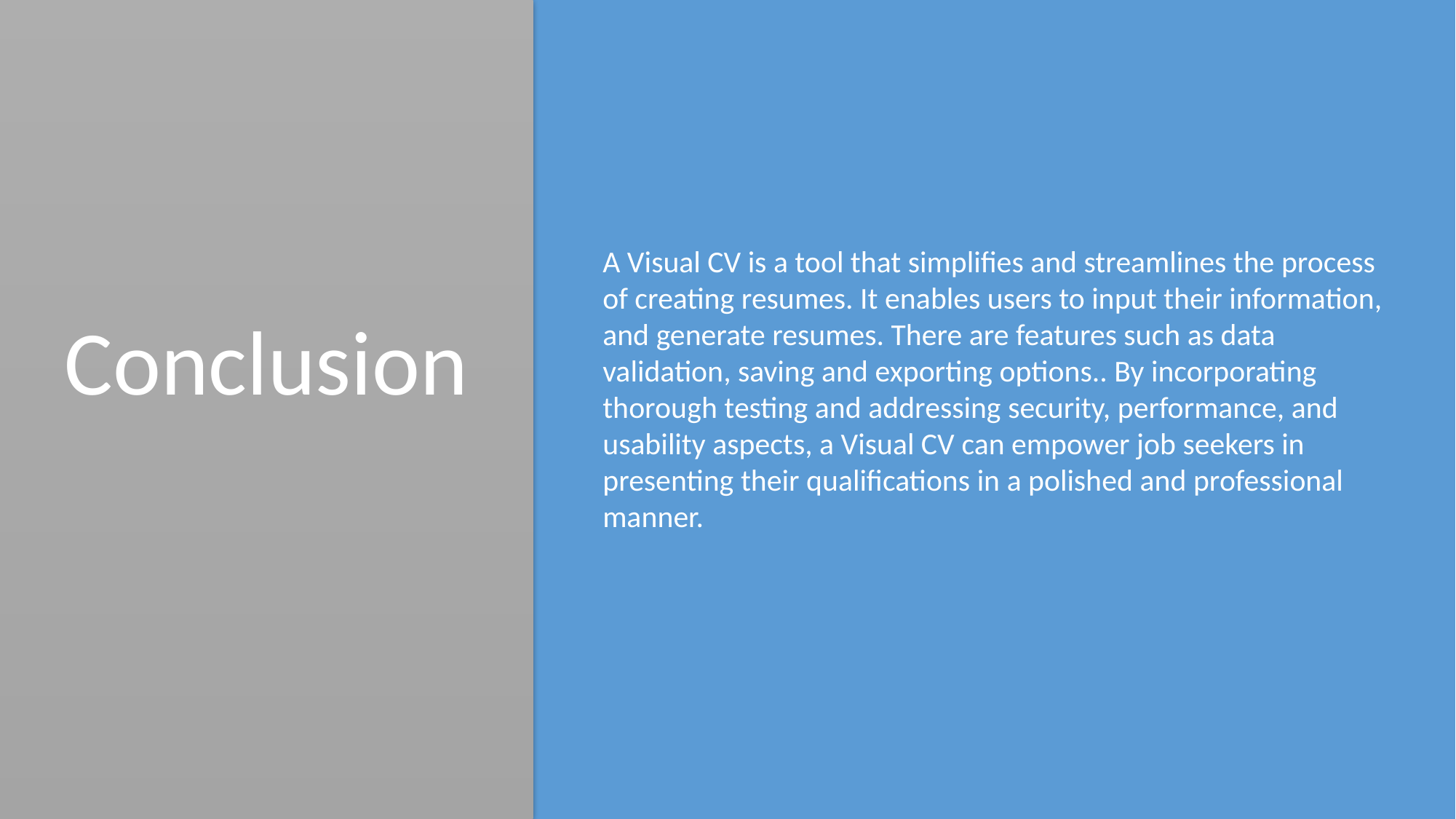

A Visual CV is a tool that simplifies and streamlines the process of creating resumes. It enables users to input their information, and generate resumes. There are features such as data validation, saving and exporting options.. By incorporating thorough testing and addressing security, performance, and usability aspects, a Visual CV can empower job seekers in presenting their qualifications in a polished and professional manner.
Conclusion